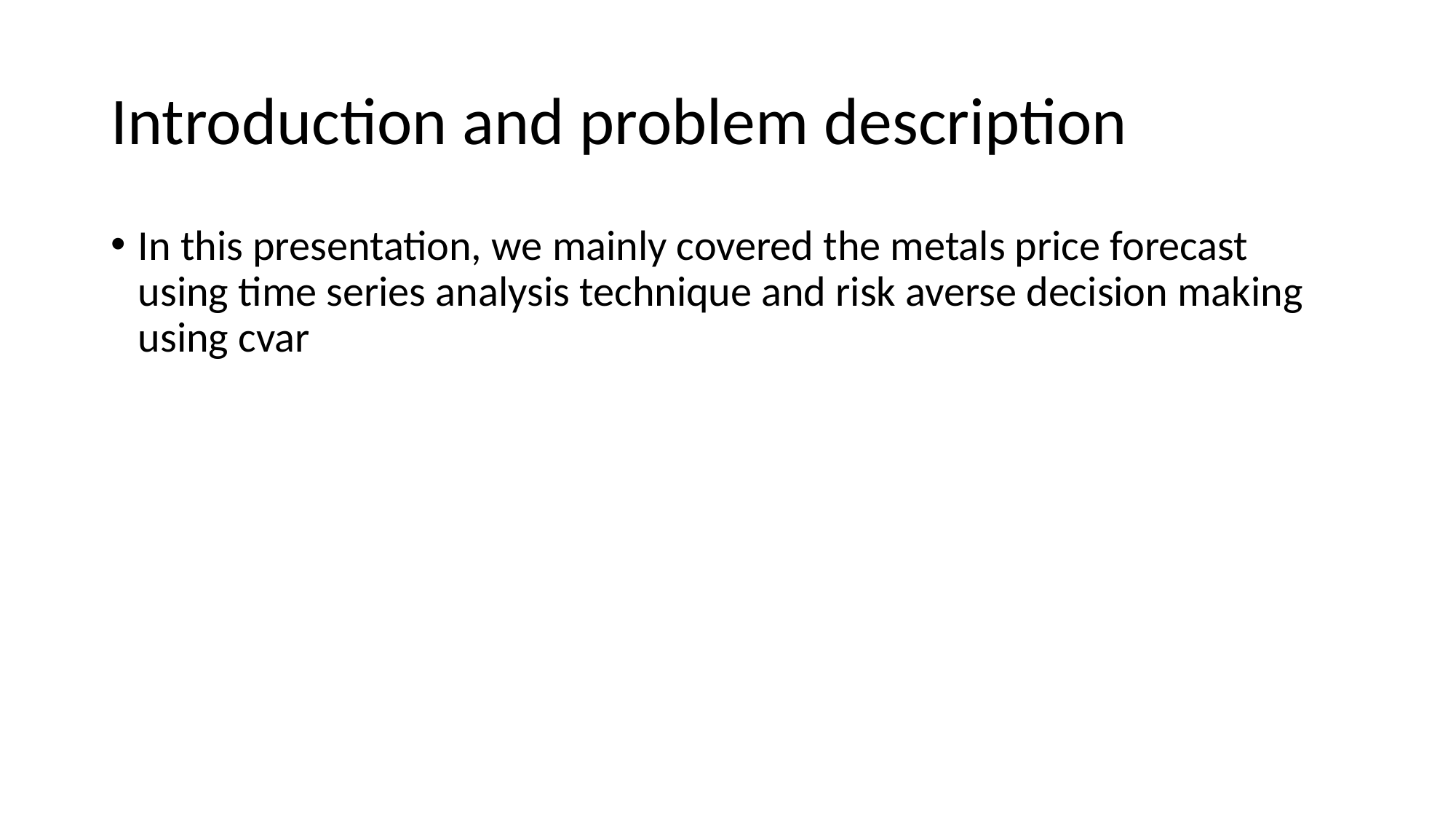

# Introduction and problem description
In this presentation, we mainly covered the metals price forecast using time series analysis technique and risk averse decision making using cvar